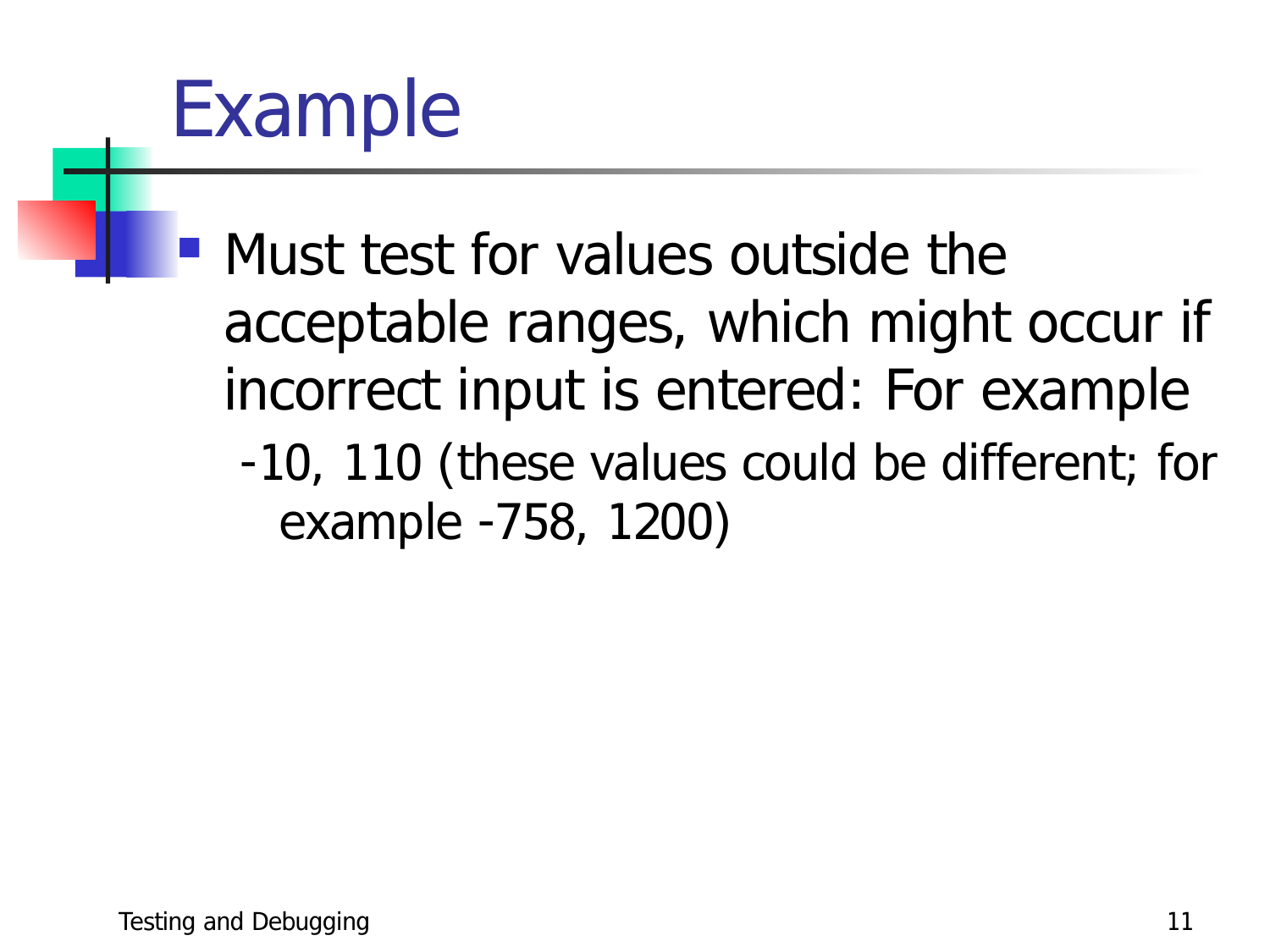

# Example
Must test for values outside the acceptable ranges, which might occur if incorrect input is entered: For example
-10, 110 (these values could be different; for example -758, 1200)
Testing and Debugging
11